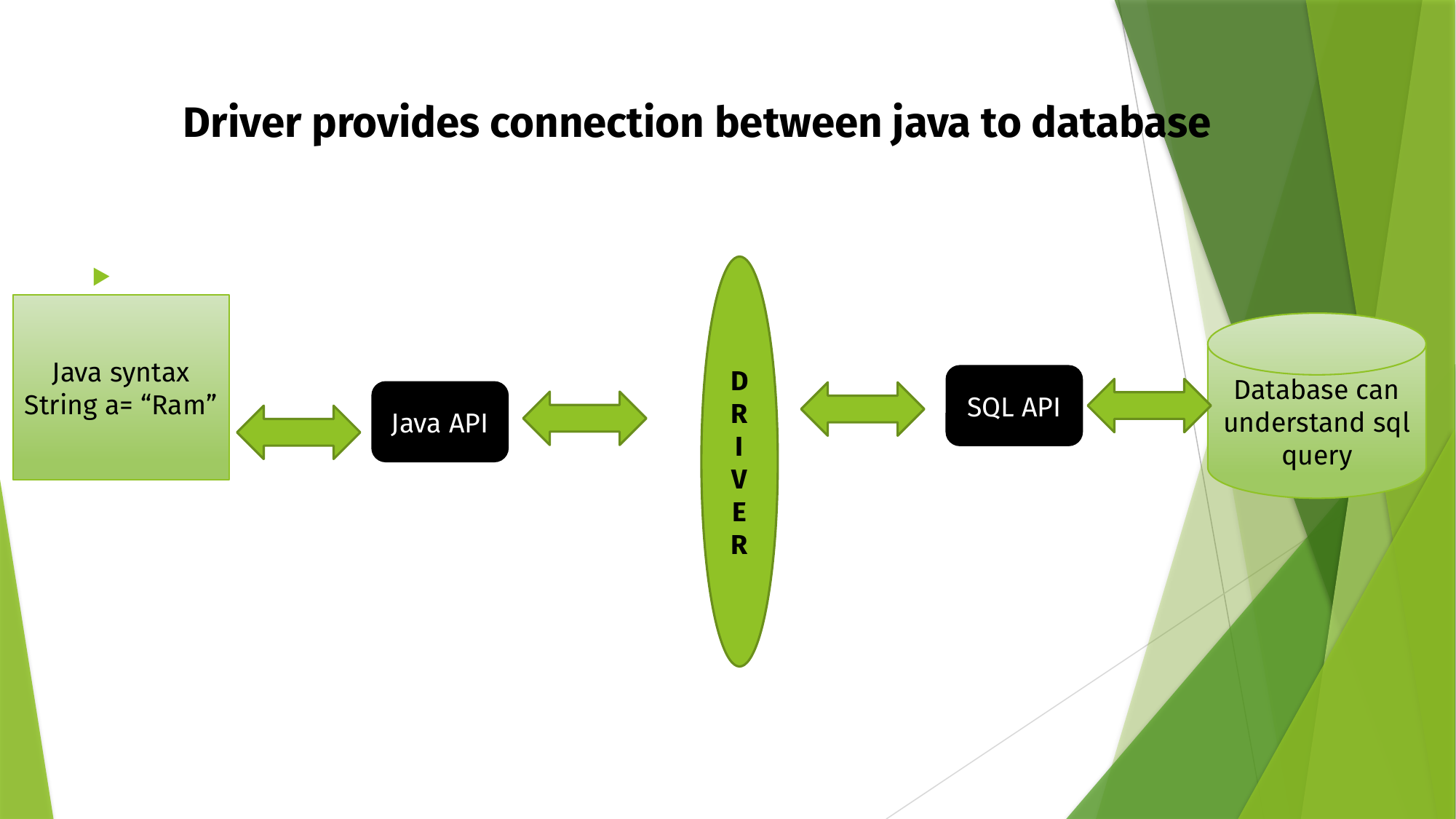

Driver provides connection between java to database
DR
I
V
E
R

Java syntax
String a= “Ram”
Database can understand sql query
SQL API

Java API

#